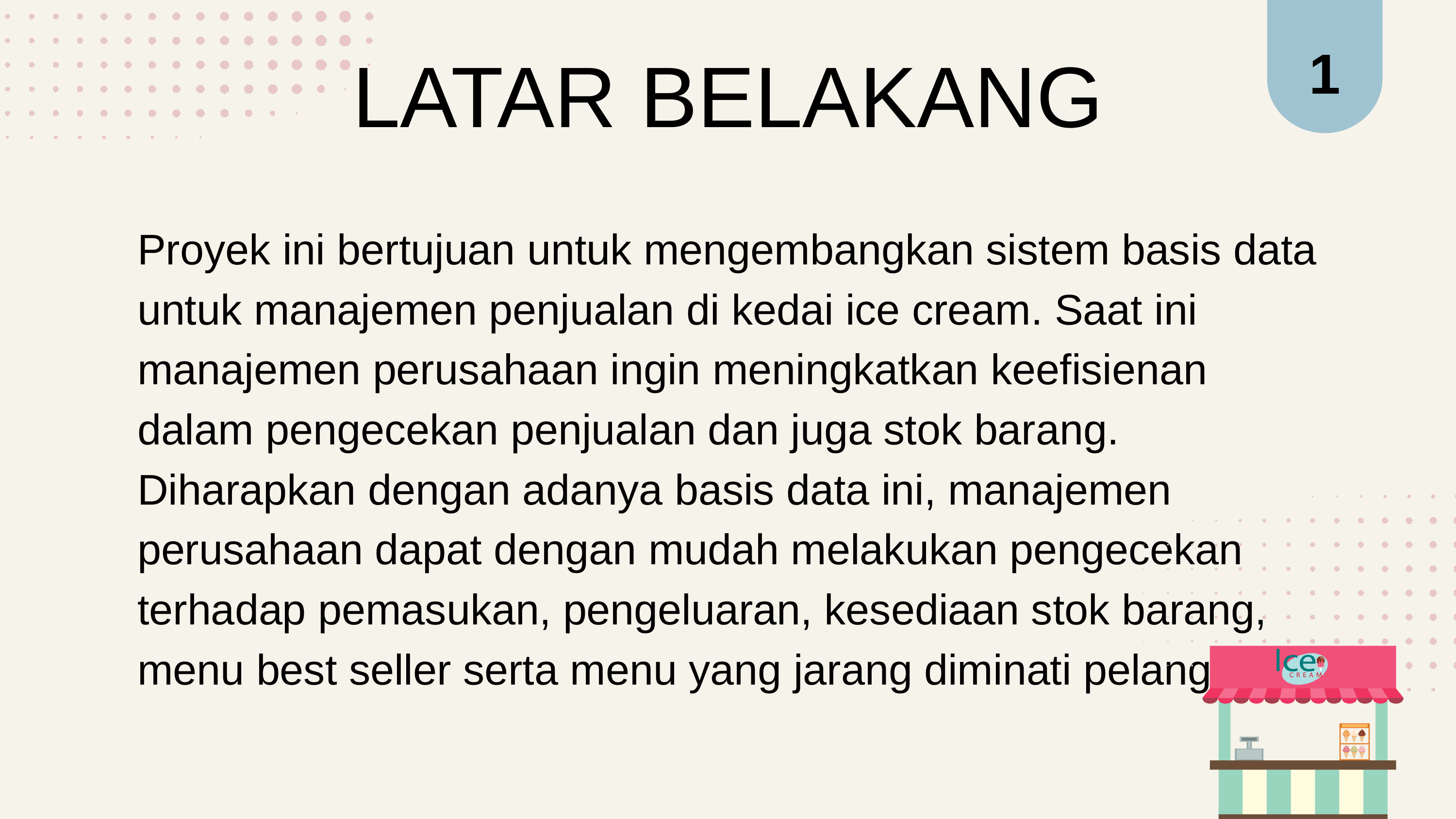

1

LATAR BELAKANG
Proyek ini bertujuan untuk mengembangkan sistem basis data untuk manajemen penjualan di kedai ice cream. Saat ini manajemen perusahaan ingin meningkatkan keefisienan dalam pengecekan penjualan dan juga stok barang. Diharapkan dengan adanya basis data ini, manajemen perusahaan dapat dengan mudah melakukan pengecekan terhadap pemasukan, pengeluaran, kesediaan stok barang, menu best seller serta menu yang jarang diminati pelanggan